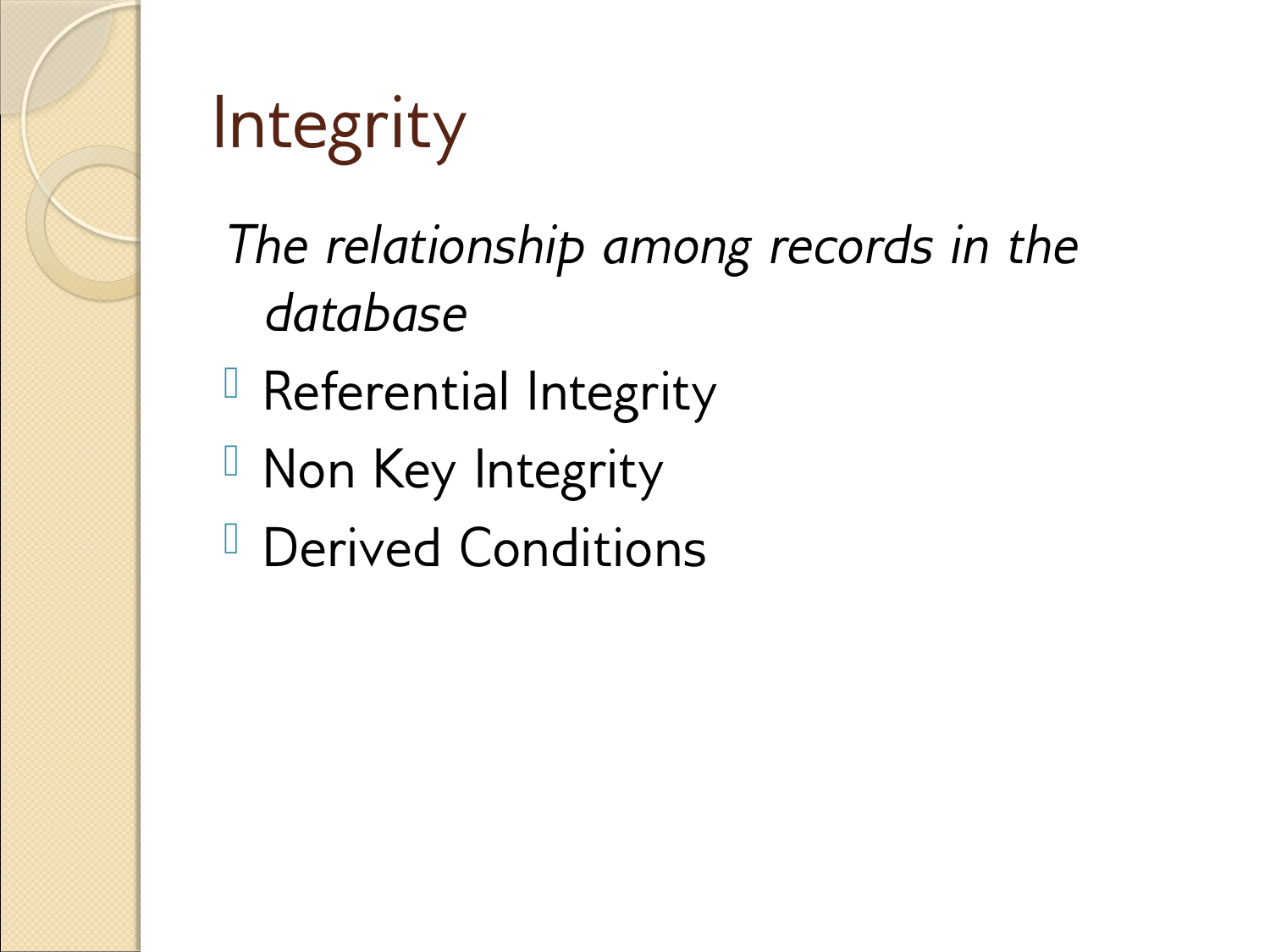

# Integrity
The relationship among records in the database
Referential Integrity
Non Key Integrity
Derived Conditions